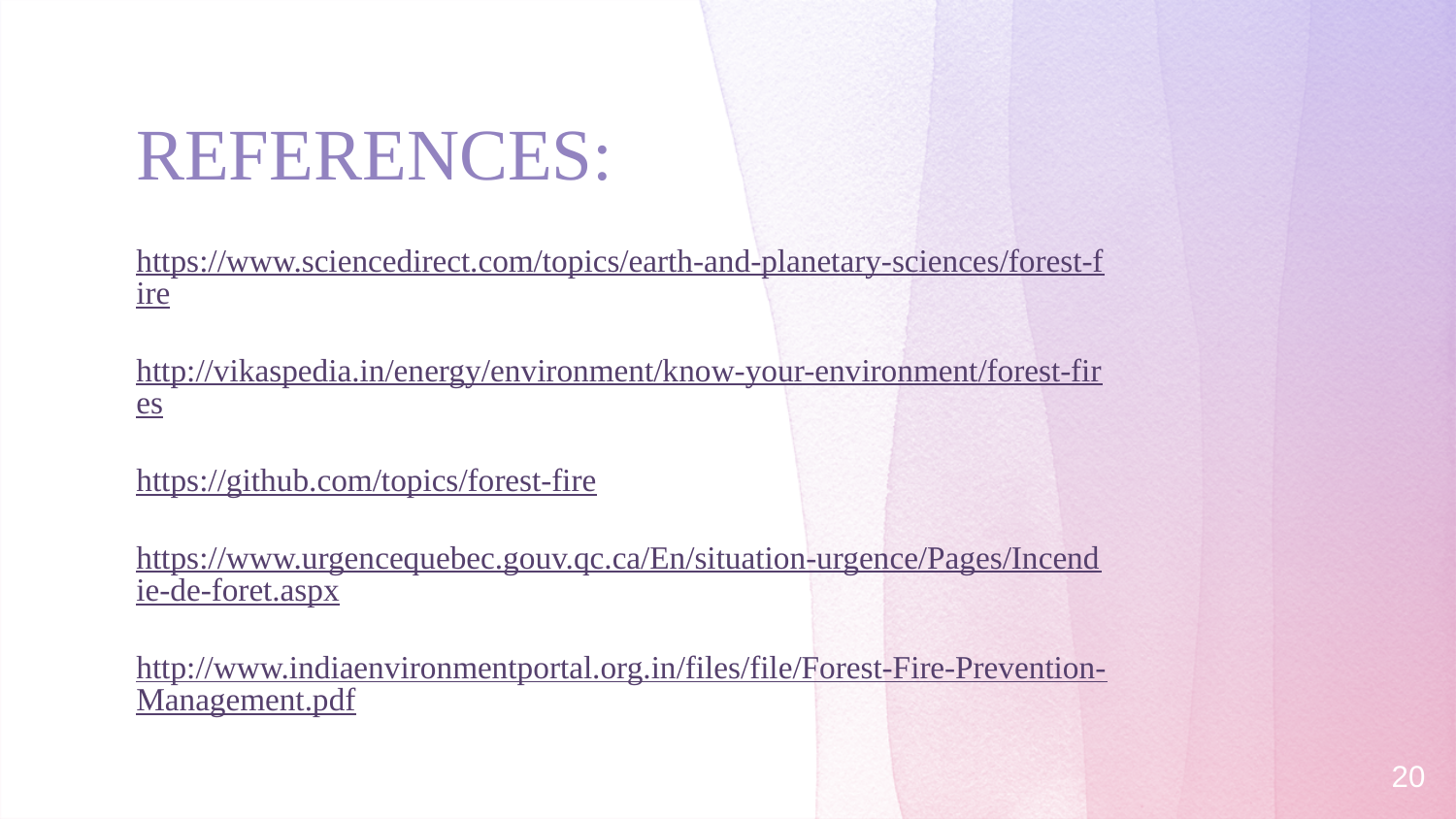

# REFERENCES:
https://www.sciencedirect.com/topics/earth-and-planetary-sciences/forest-fire

http://vikaspedia.in/energy/environment/know-your-environment/forest-fires

https://github.com/topics/forest-fire

https://www.urgencequebec.gouv.qc.ca/En/situation-urgence/Pages/Incendie-de-foret.aspx

http://www.indiaenvironmentportal.org.in/files/file/Forest-Fire-Prevention-Management.pdf

20